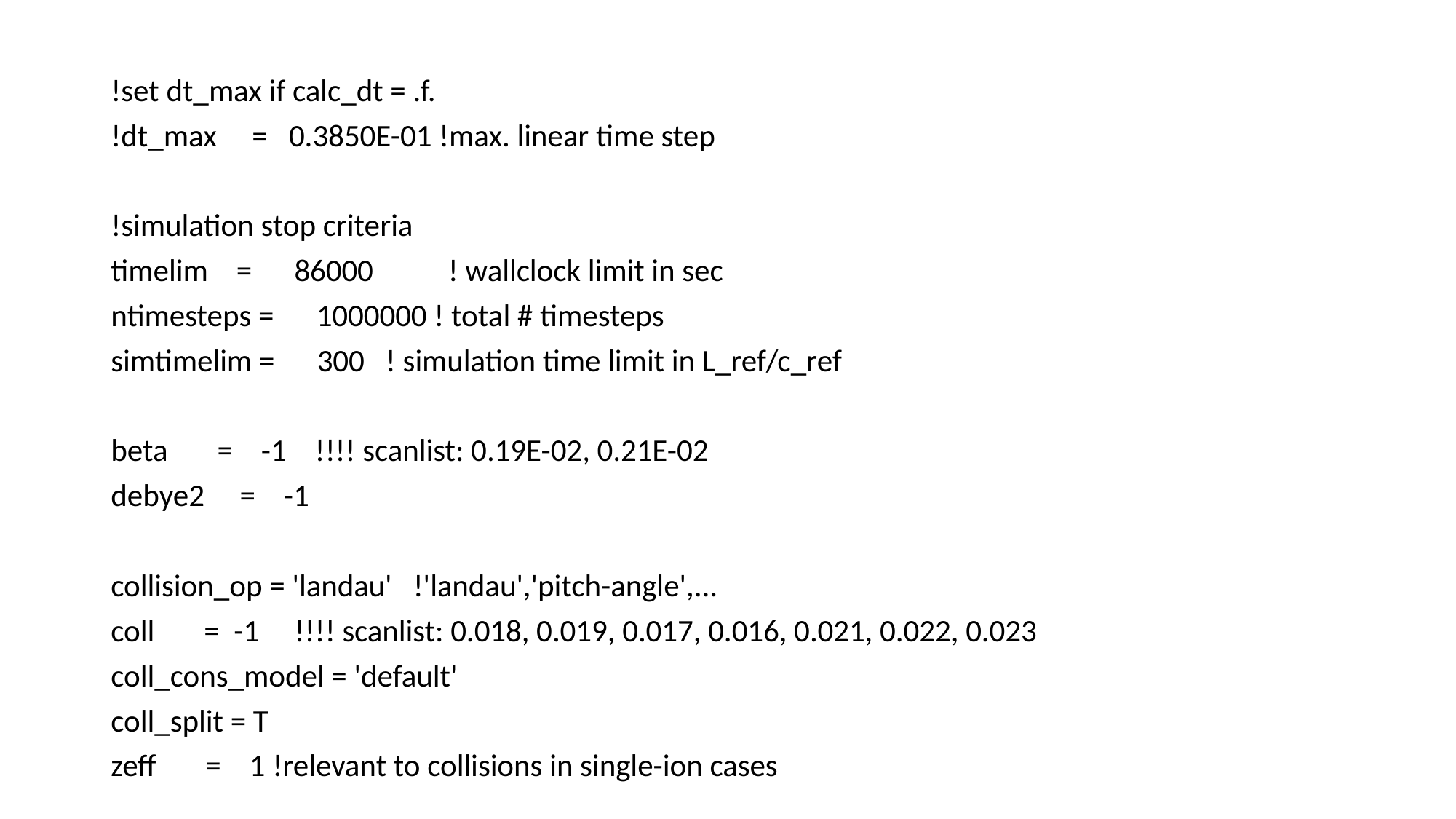

!set dt_max if calc_dt = .f.
!dt_max     =   0.3850E-01 !max. linear time step

!simulation stop criteria
timelim    =      86000	  ! wallclock limit in sec
ntimesteps =      1000000 ! total # timesteps
simtimelim =      300   ! simulation time limit in L_ref/c_ref

beta       =    -1    !!!! scanlist: 0.19E-02, 0.21E-02
debye2     =    -1

collision_op = 'landau'   !'landau','pitch-angle',...
coll       =  -1     !!!! scanlist: 0.018, 0.019, 0.017, 0.016, 0.021, 0.022, 0.023
coll_cons_model = 'default'
coll_split = T
zeff       =    1	!relevant to collisions in single-ion cases